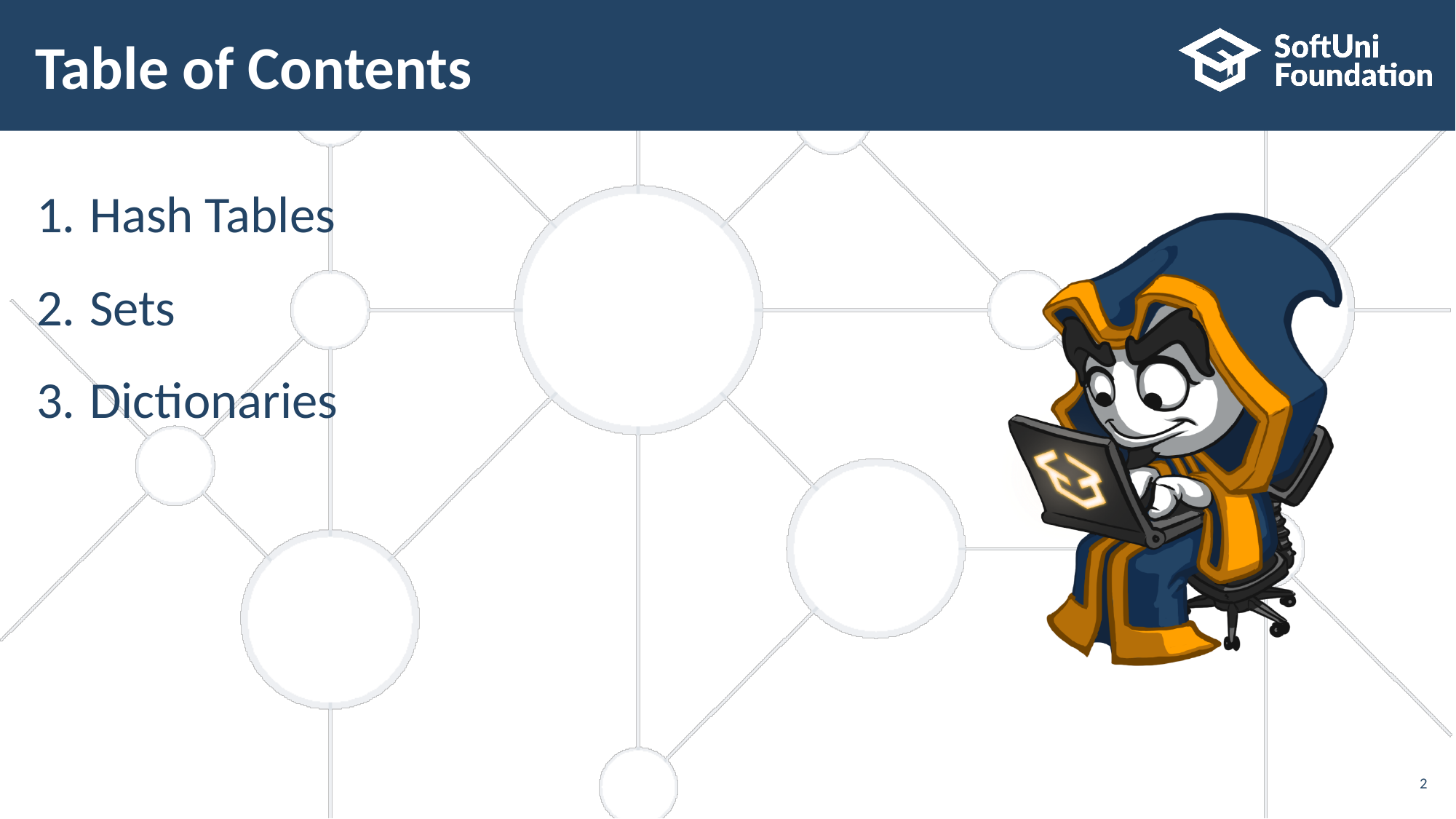

# Table of Contents
Hash Tables
Sets
Dictionaries
2